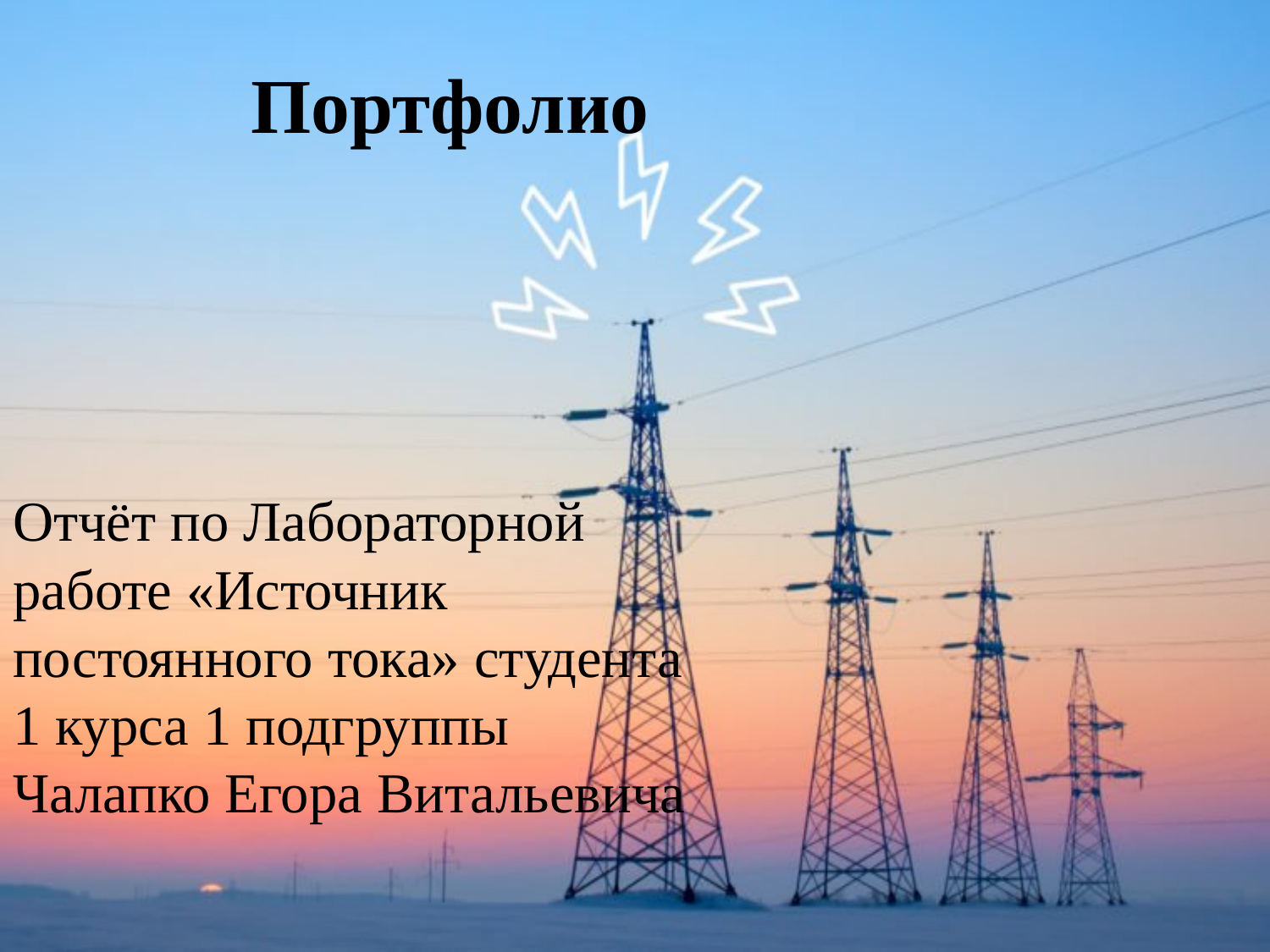

# Портфолио
Отчёт по Лабораторной работе «Источник постоянного тока» студента 1 курса 1 подгруппы Чалапко Егора Витальевича